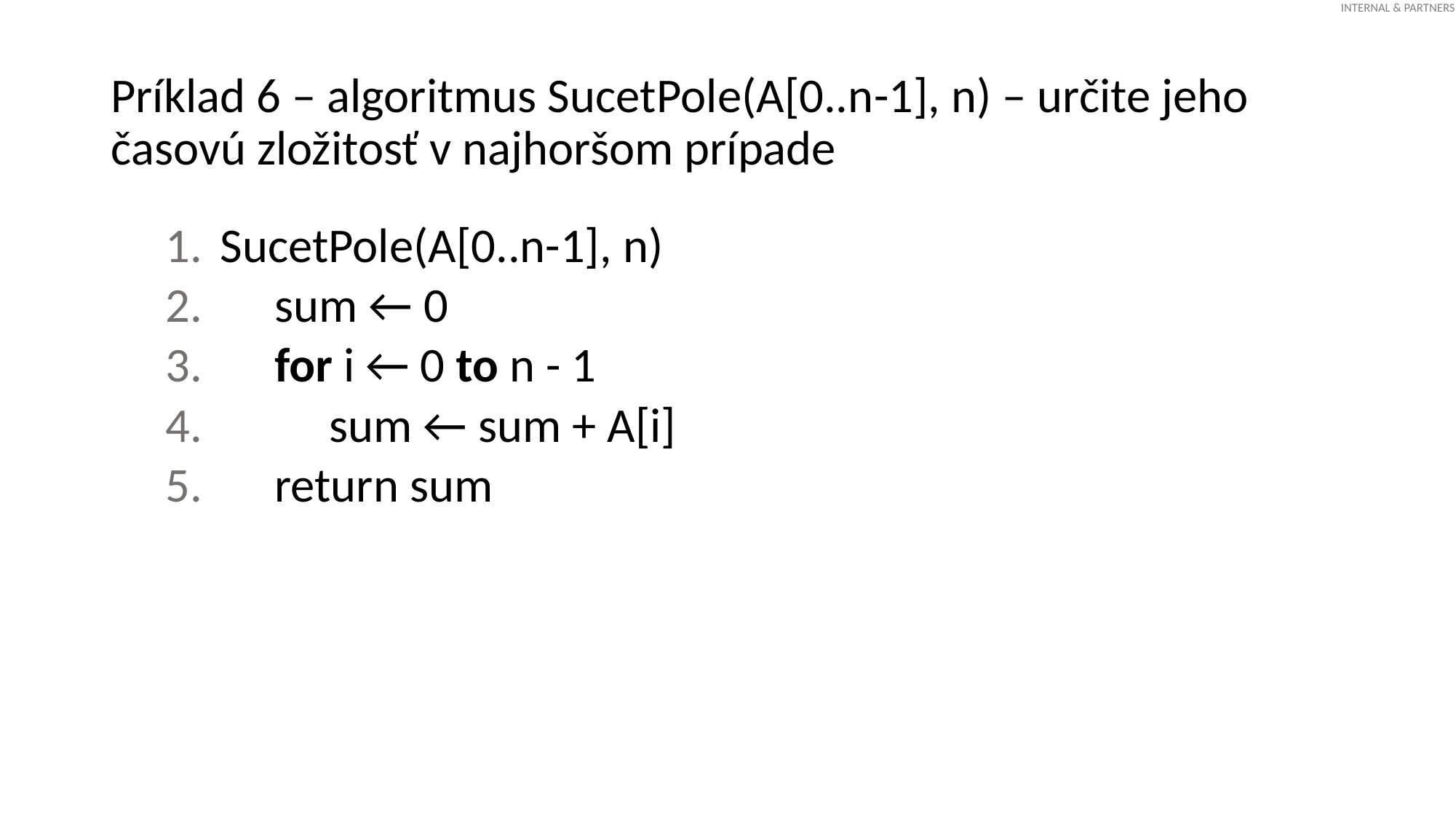

# Príklad 6 – algoritmus SucetPole(A[0..n-1], n) – určite jeho časovú zložitosť v najhoršom prípade
SucetPole(A[0..n-1], n)
     sum ← 0
     for i ← 0 to n - 1
          sum ← sum + A[i]
     return sum